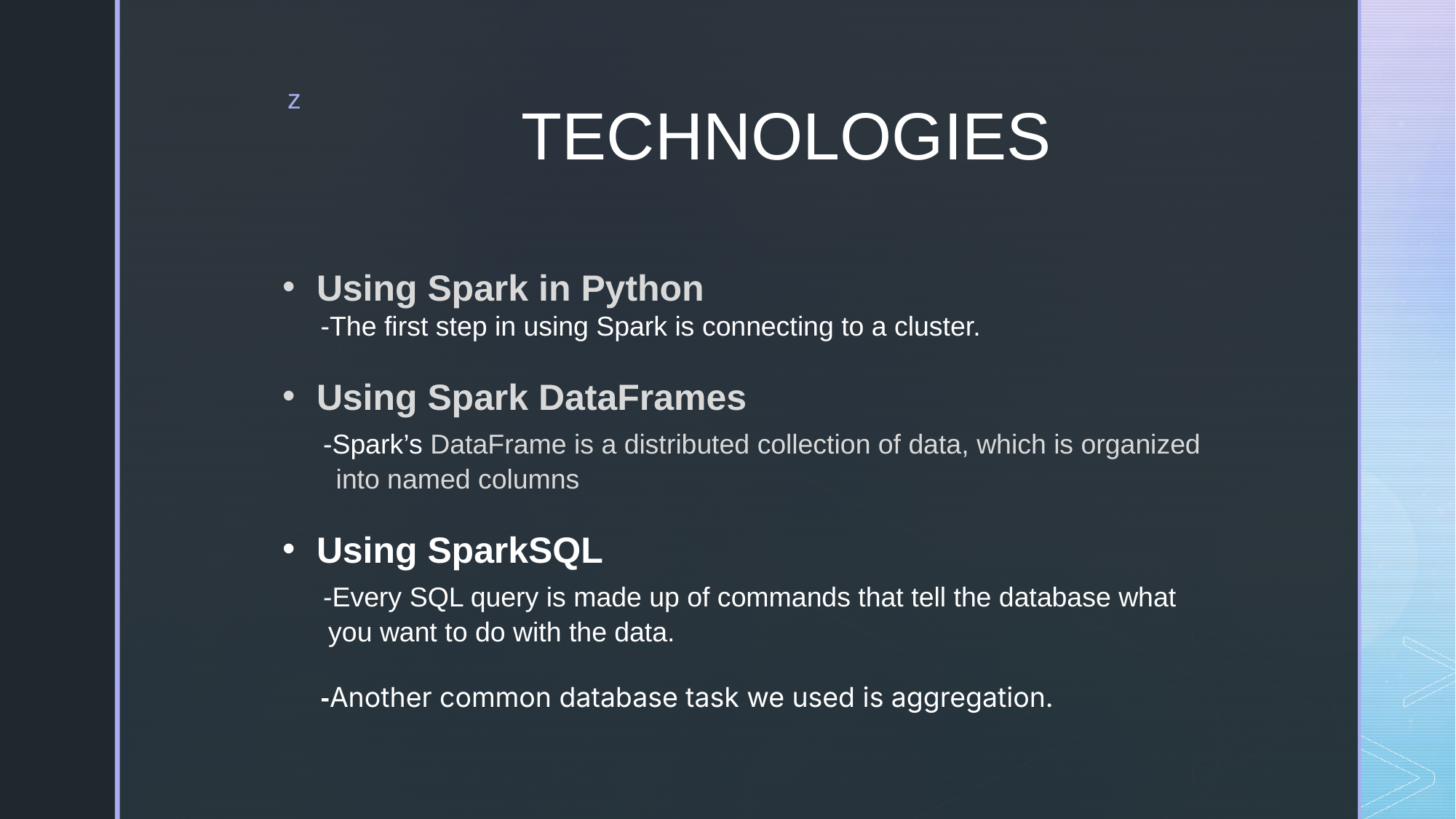

# TECHNOLOGIES
Using Spark in Python
     -The first step in using Spark is connecting to a cluster.

Using Spark DataFrames
    -Spark’s DataFrame is a distributed collection of data, which is organized
       into named columns

Using SparkSQL
    -Every SQL query is made up of commands that tell the database what
      you want to do with the data.

     -Another common database task we used is aggregation.